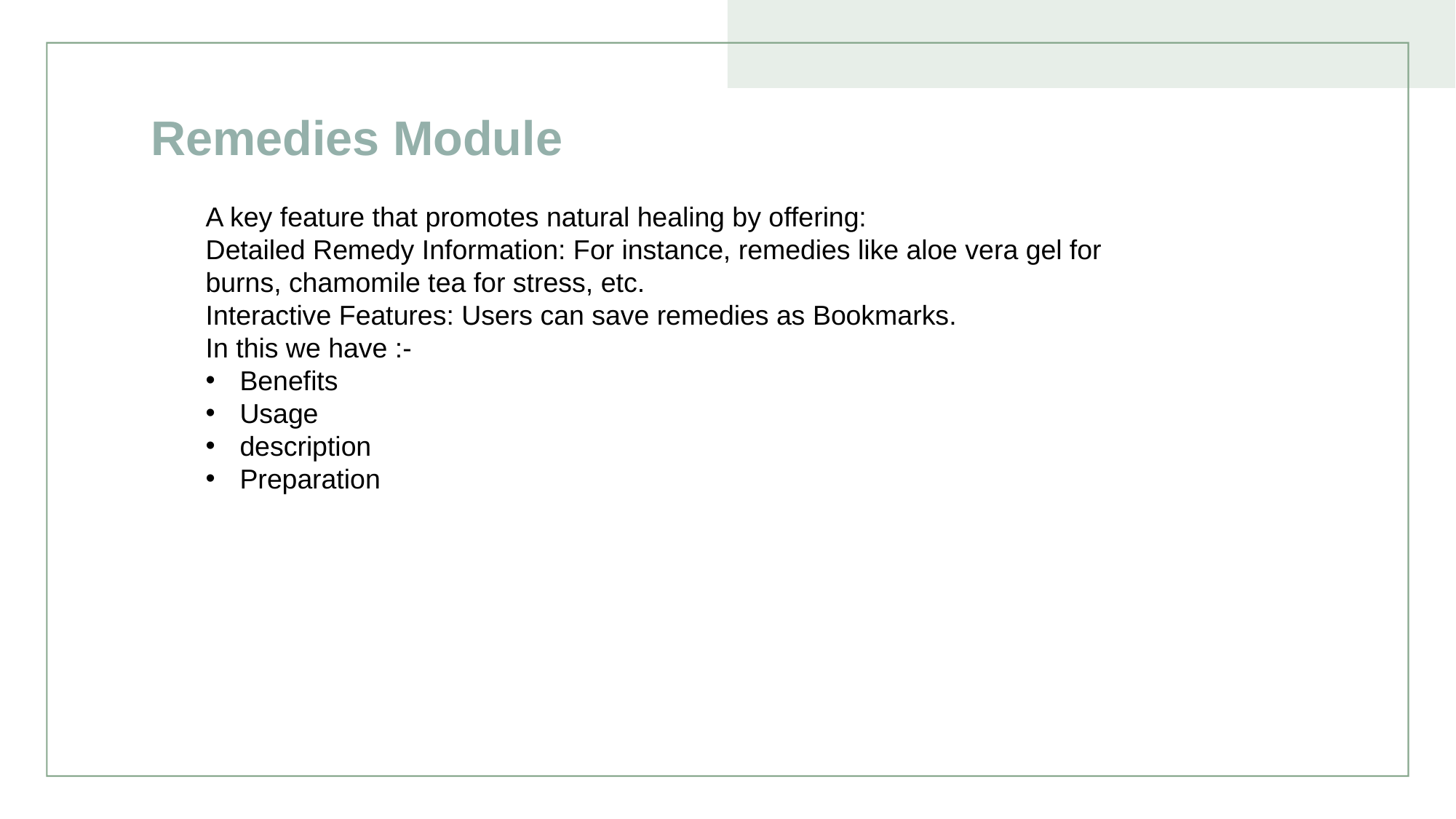

Remedies Module
A key feature that promotes natural healing by offering:
Detailed Remedy Information: For instance, remedies like aloe vera gel for burns, chamomile tea for stress, etc.
Interactive Features: Users can save remedies as Bookmarks.
In this we have :-
Benefits
Usage
description
Preparation